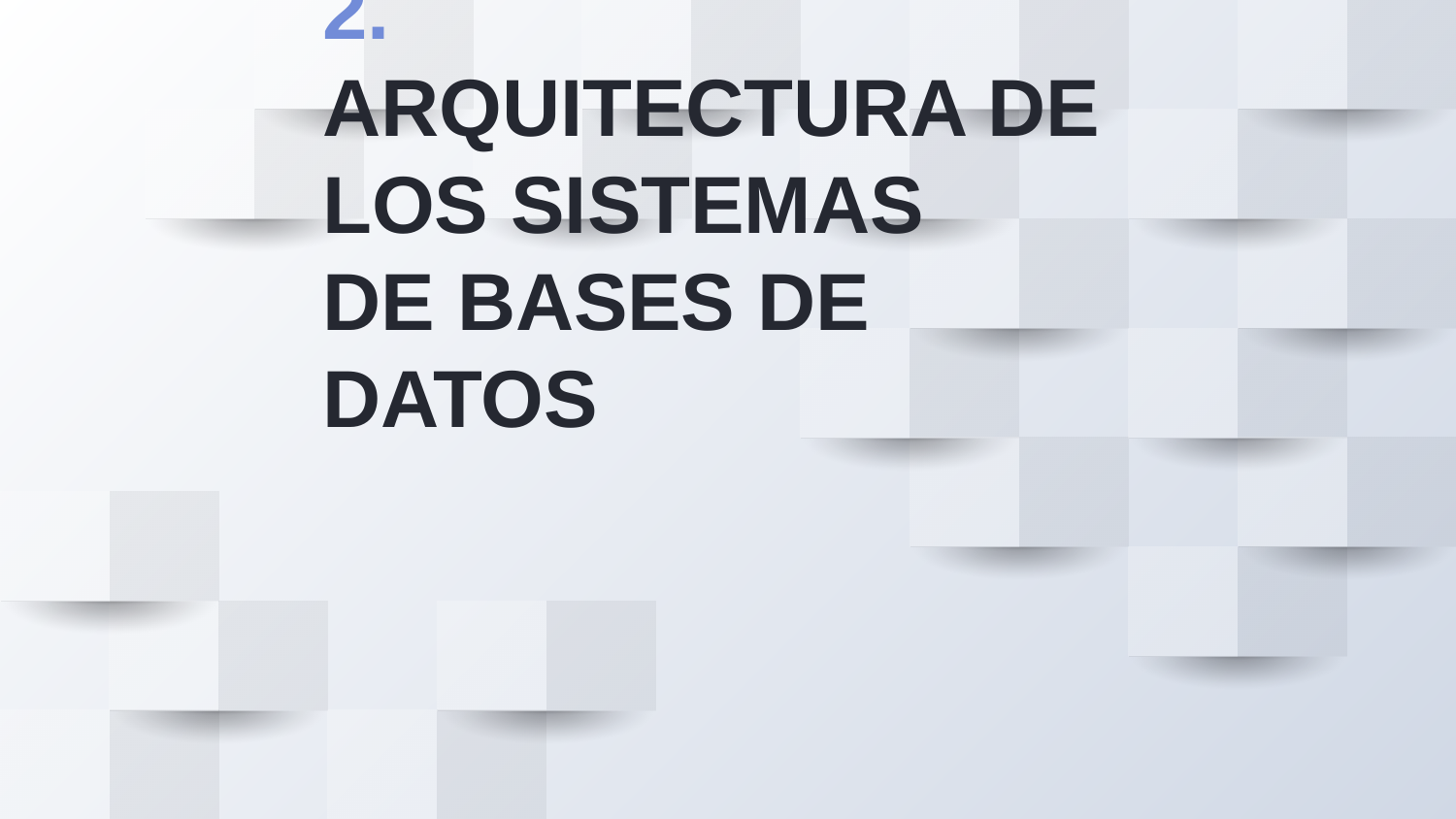

# 2.
ARQUITECTURA DE LOS SISTEMAS
DE BASES DE DATOS